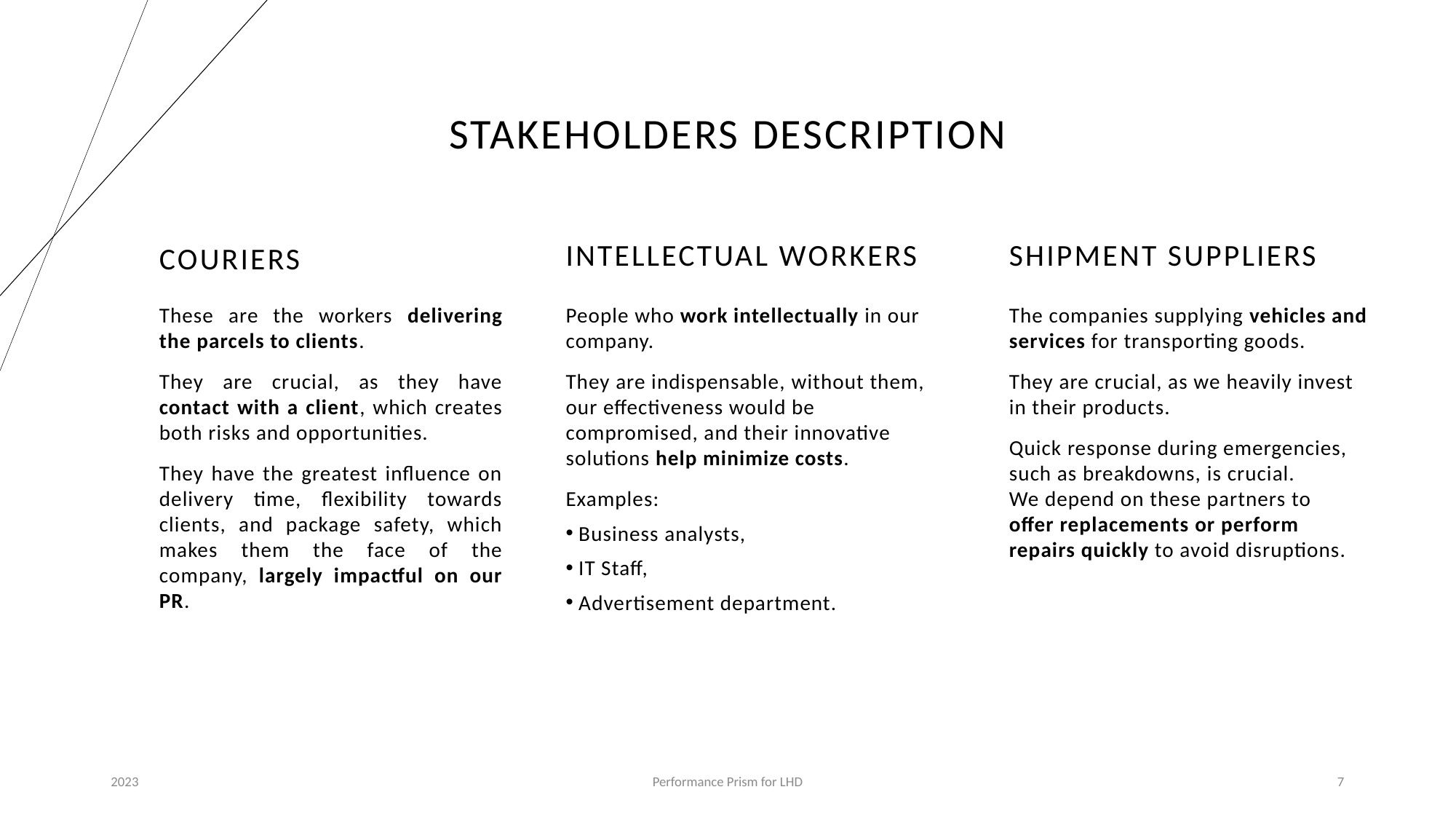

# Stakeholders description
Intellectual Workers
Shipment Suppliers
Couriers
These are the workers delivering the parcels to clients.
They are crucial, as they have contact with a client, which creates both risks and opportunities.
They have the greatest influence on delivery time, flexibility towards clients, and package safety, which makes them the face of the company, largely impactful on our PR.
People who work intellectually in our company.
They are indispensable, without them, our effectiveness would be compromised, and their innovative solutions help minimize costs.
Examples:
Business analysts,
IT Staff,
Advertisement department.
The companies supplying vehicles and services for transporting goods.
They are crucial, as we heavily invest in their products.
Quick response during emergencies, 
such as breakdowns, is crucial. We depend on these partners to 
offer replacements or perform 
repairs quickly to avoid disruptions.
7
2023
Performance Prism for LHD